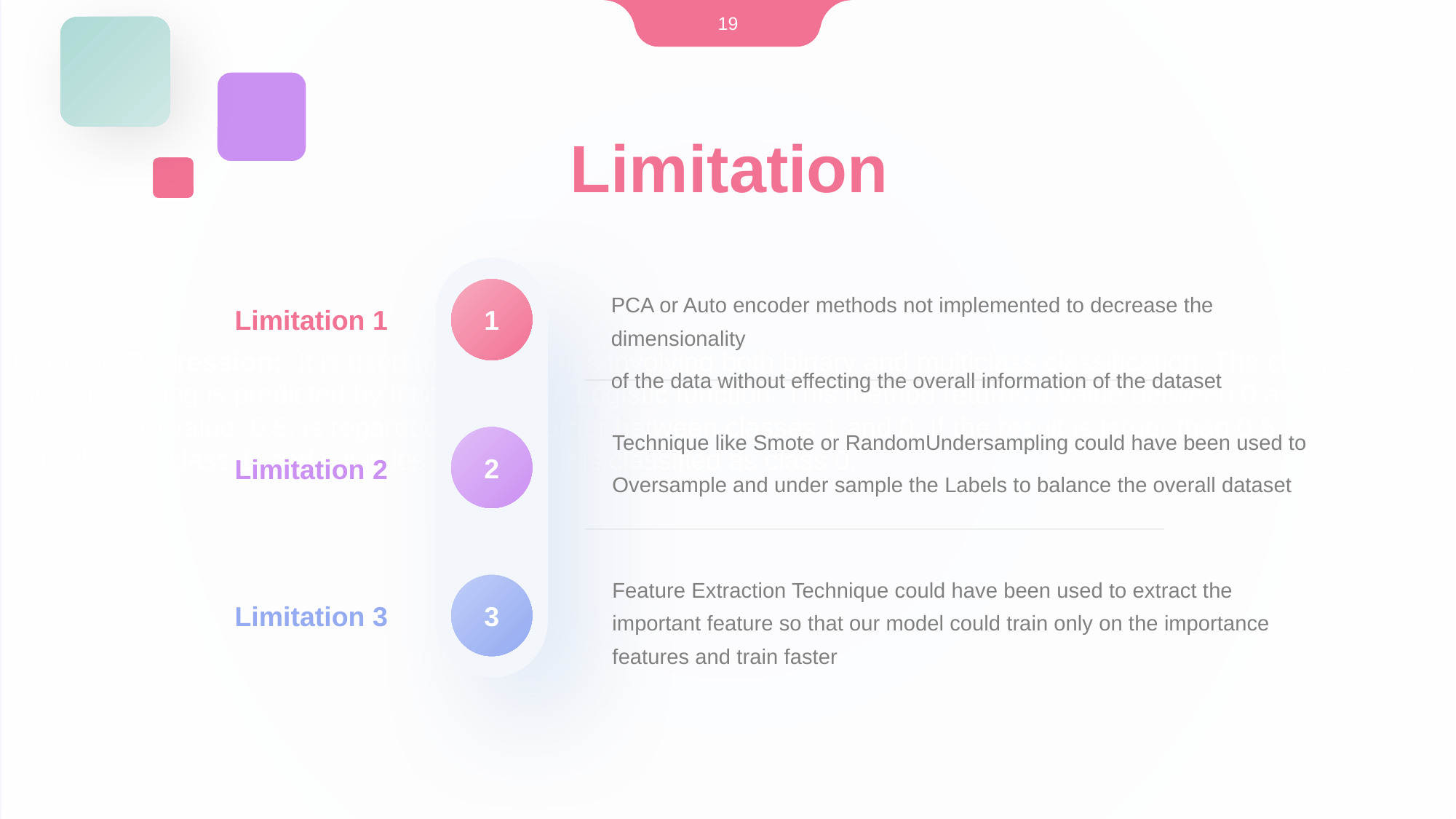

Logistic Regression:  It is used to tackle issues involving both binary and multiclass classification. The chance of an event occurring is predicted by fitting data to a Logistic function. This method returns a value between 0 and 1. The intermediate value, 0.5, is regarded as the barrier between classes 1 and 0. If the result is larger than 0.5, it is classified as class 1, and if it is less than 0.5, it is classified as class 0.

19

Limitation

PCA or Auto encoder methods not implemented to decrease the dimensionality
of the data without effecting the overall information of the dataset
1
Limitation 1
Technique like Smote or RandomUndersampling could have been used to
Oversample and under sample the Labels to balance the overall dataset
2
Limitation 2
Feature Extraction Technique could have been used to extract the important feature so that our model could train only on the importance features and train faster
3
Limitation 3